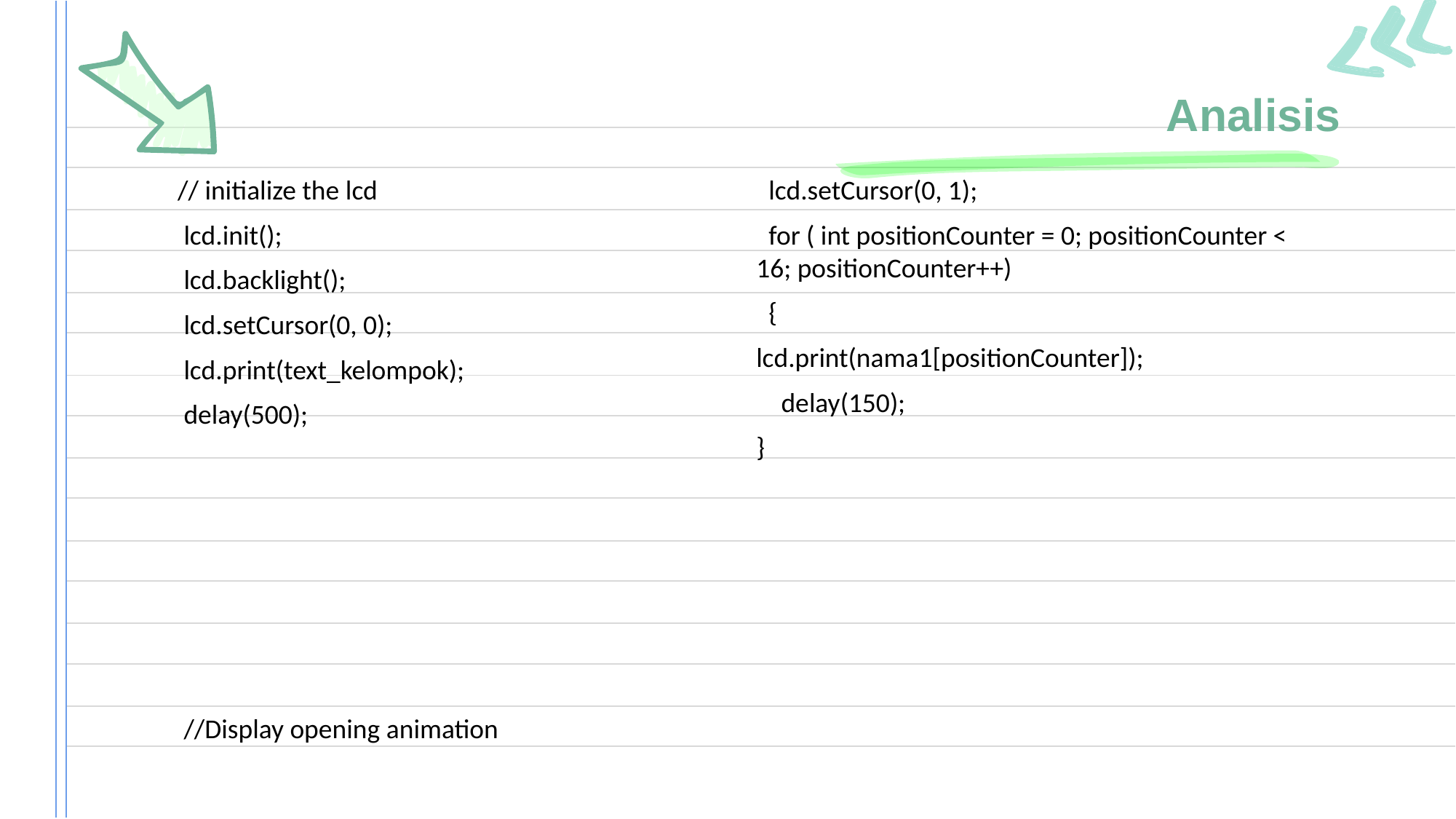

# Analisis

 // initialize the lcd
  lcd.init();
  lcd.backlight();
  lcd.setCursor(0, 0);
  lcd.print(text_kelompok);
  delay(500);

  //Display opening animation
  lcd.setCursor(0, 1);
  for ( int positionCounter = 0; positionCounter < 16; positionCounter++)
  {
lcd.print(nama1[positionCounter]);
    delay(150);
}